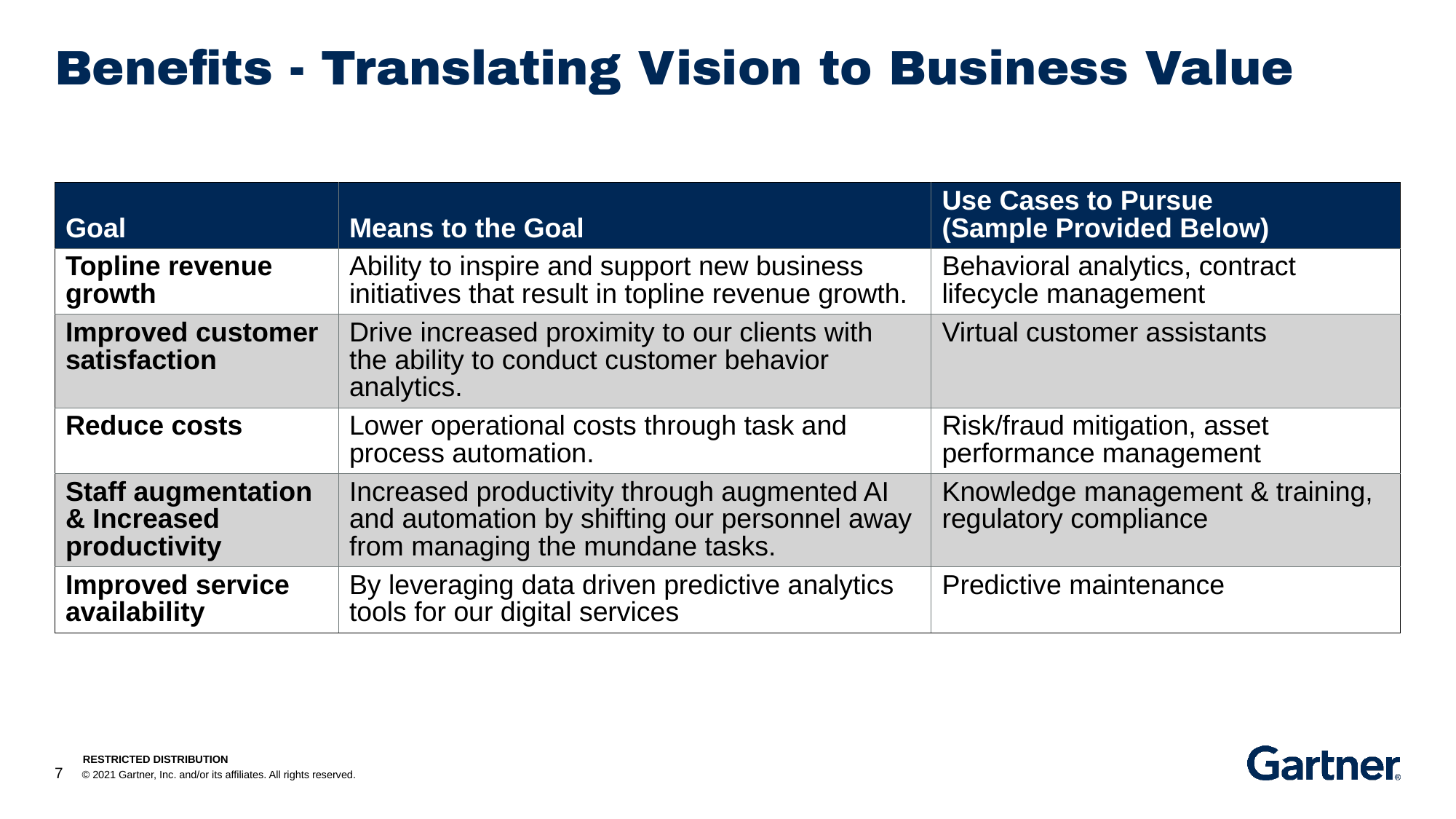

# Benefits - Translating Vision to Business Value
| Goal | Means to the Goal | Use Cases to Pursue (Sample Provided Below) |
| --- | --- | --- |
| Topline revenue growth | Ability to inspire and support new business initiatives that result in topline revenue growth. | Behavioral analytics, contract lifecycle management |
| Improved customer satisfaction | Drive increased proximity to our clients with the ability to conduct customer behavior analytics. | Virtual customer assistants |
| Reduce costs | Lower operational costs through task and process automation. | Risk/fraud mitigation, asset performance management |
| Staff augmentation & Increased productivity | Increased productivity through augmented AI and automation by shifting our personnel away from managing the mundane tasks. | Knowledge management & training, regulatory compliance |
| Improved service availability | By leveraging data driven predictive analytics tools for our digital services | Predictive maintenance |